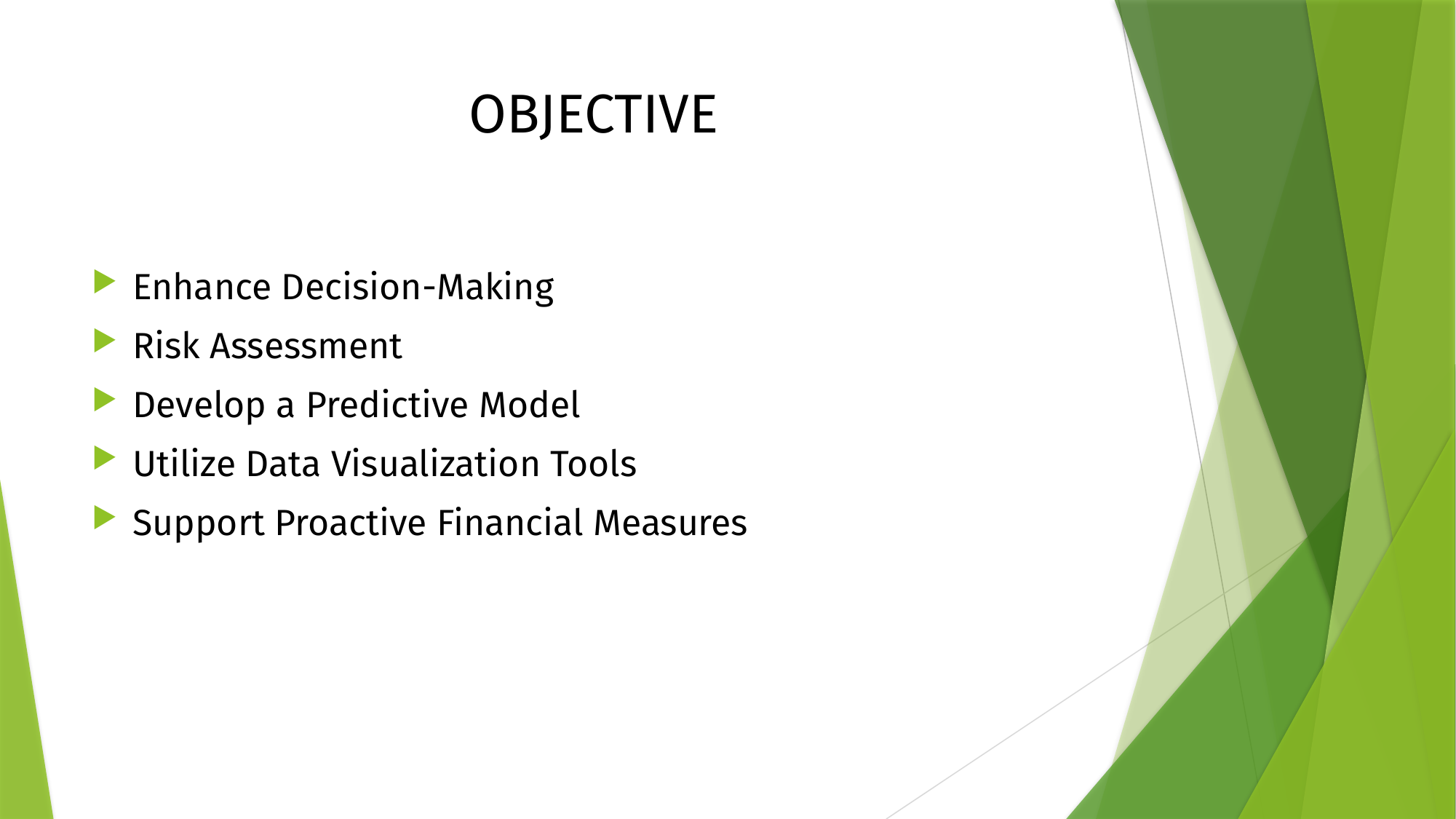

# OBJECTIVE
Enhance Decision-Making
Risk Assessment
Develop a Predictive Model
Utilize Data Visualization Tools
Support Proactive Financial Measures